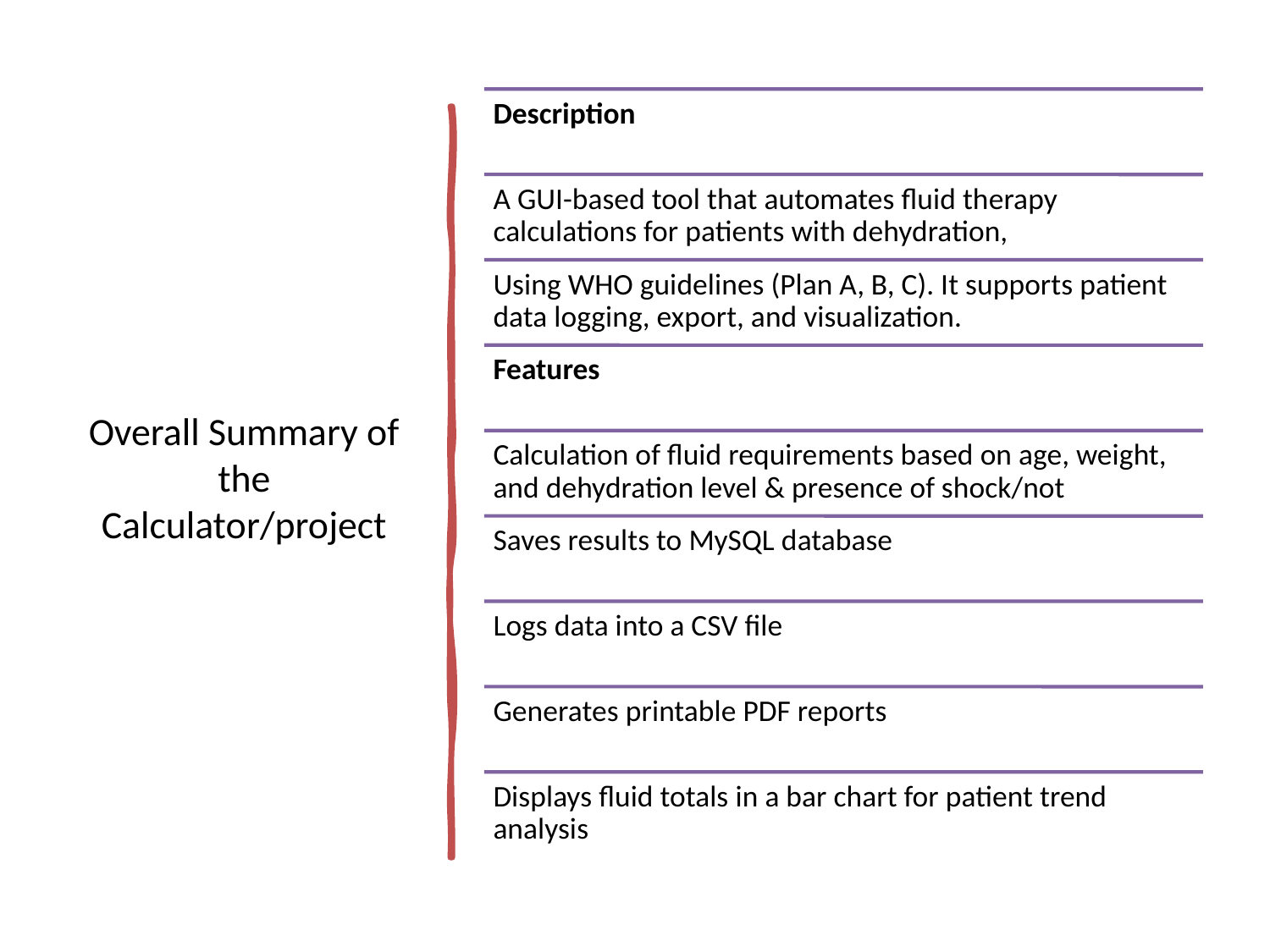

Description
A GUI-based tool that automates fluid therapy calculations for patients with dehydration,
Using WHO guidelines (Plan A, B, C). It supports patient data logging, export, and visualization.
Features
Calculation of fluid requirements based on age, weight, and dehydration level & presence of shock/not
Saves results to MySQL database
Logs data into a CSV file
Generates printable PDF reports
Displays fluid totals in a bar chart for patient trend analysis
# Overall Summary of the Calculator/project

3